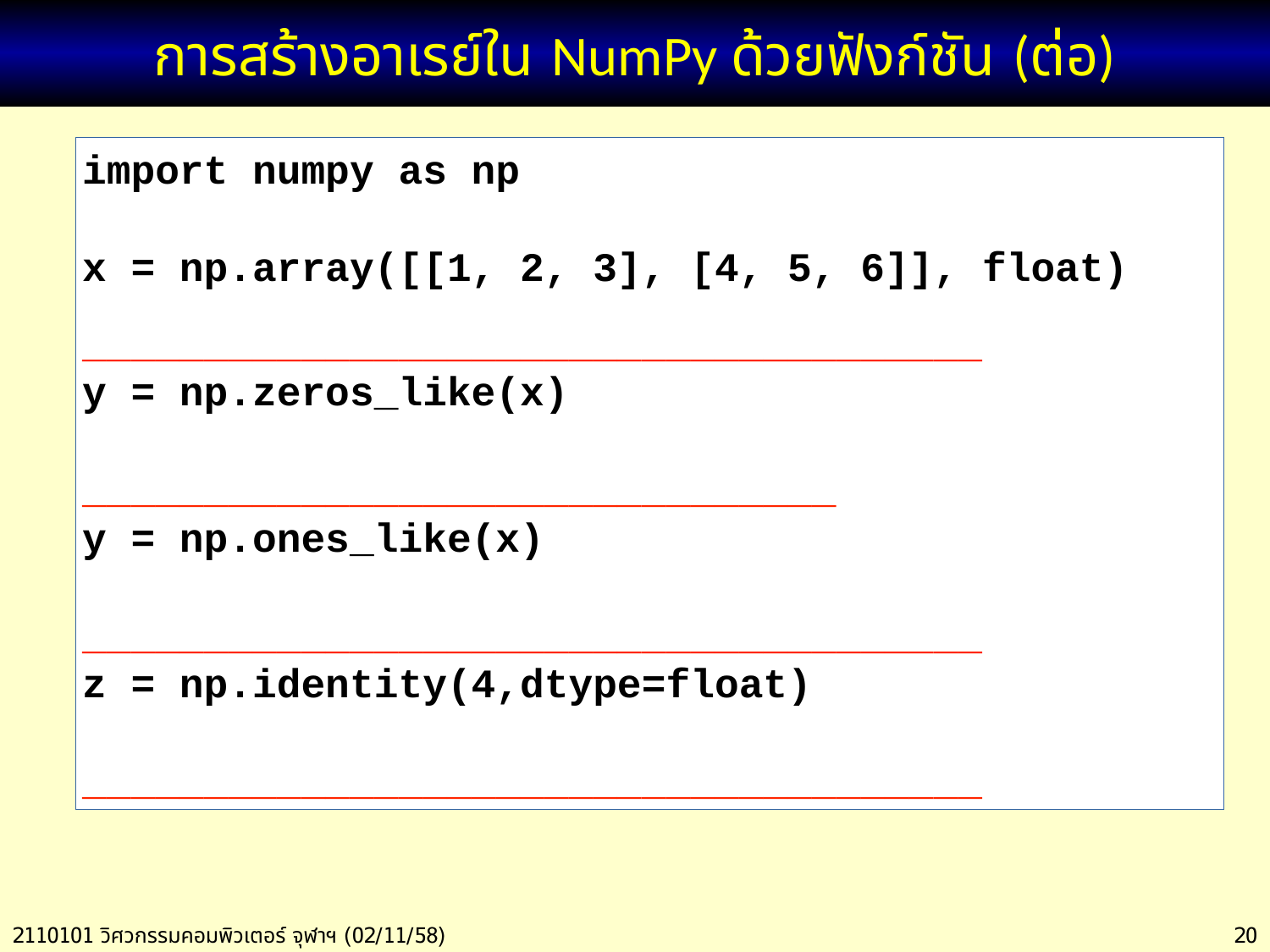

# การสร้างอาเรย์ใน NumPy ด้วยฟังก์ชัน (ต่อ)
import numpy as np

x = np.array([[1, 2, 3], [4, 5, 6]], float)

_____________________________________
y = np.zeros_like(x)

_______________________________
y = np.ones_like(x)

_____________________________________
z = np.identity(4,dtype=float)

_____________________________________